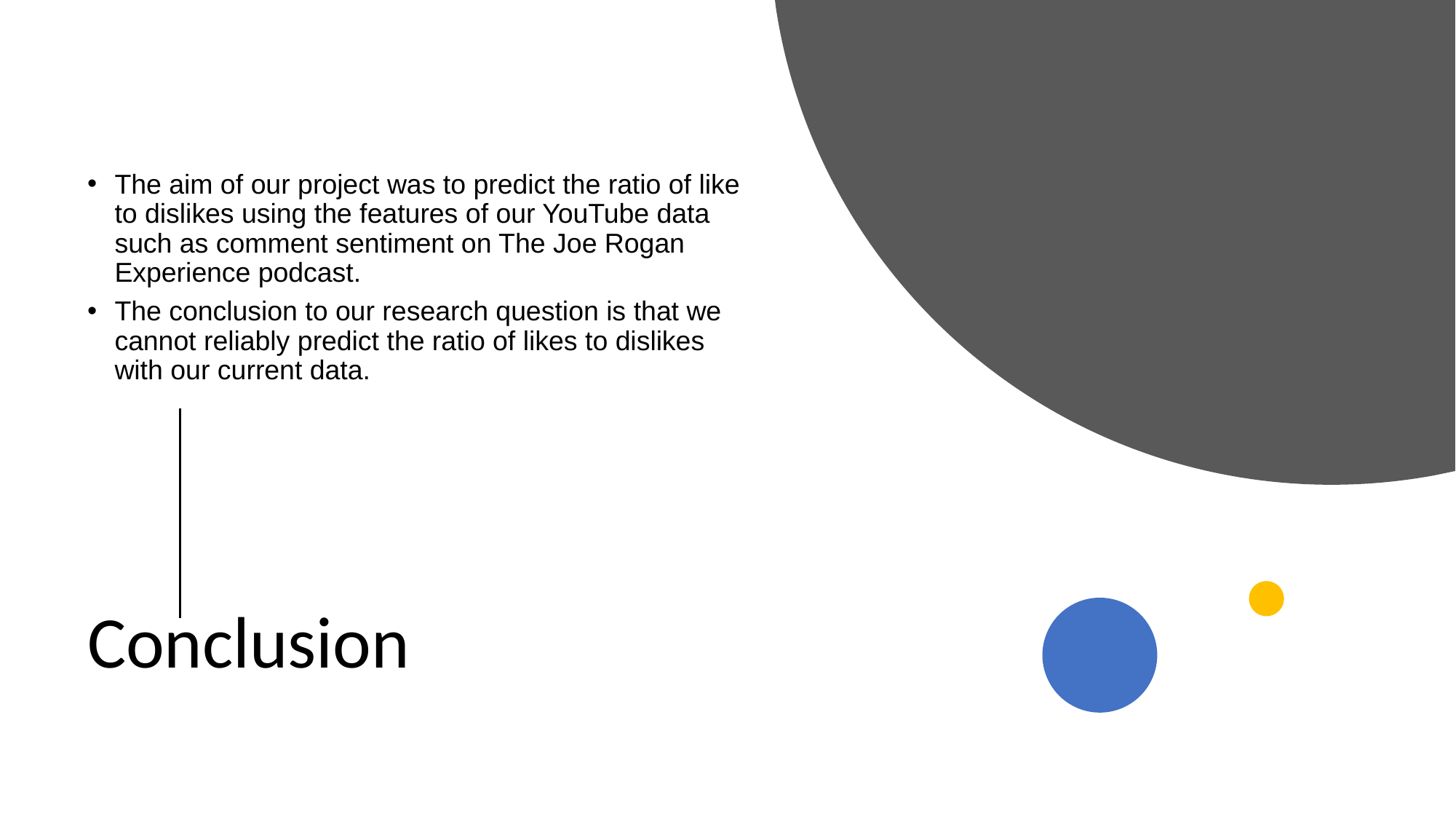

The aim of our project was to predict the ratio of like to dislikes using the features of our YouTube data such as comment sentiment on The Joe Rogan Experience podcast.
The conclusion to our research question is that we cannot reliably predict the ratio of likes to dislikes with our current data.
# Conclusion